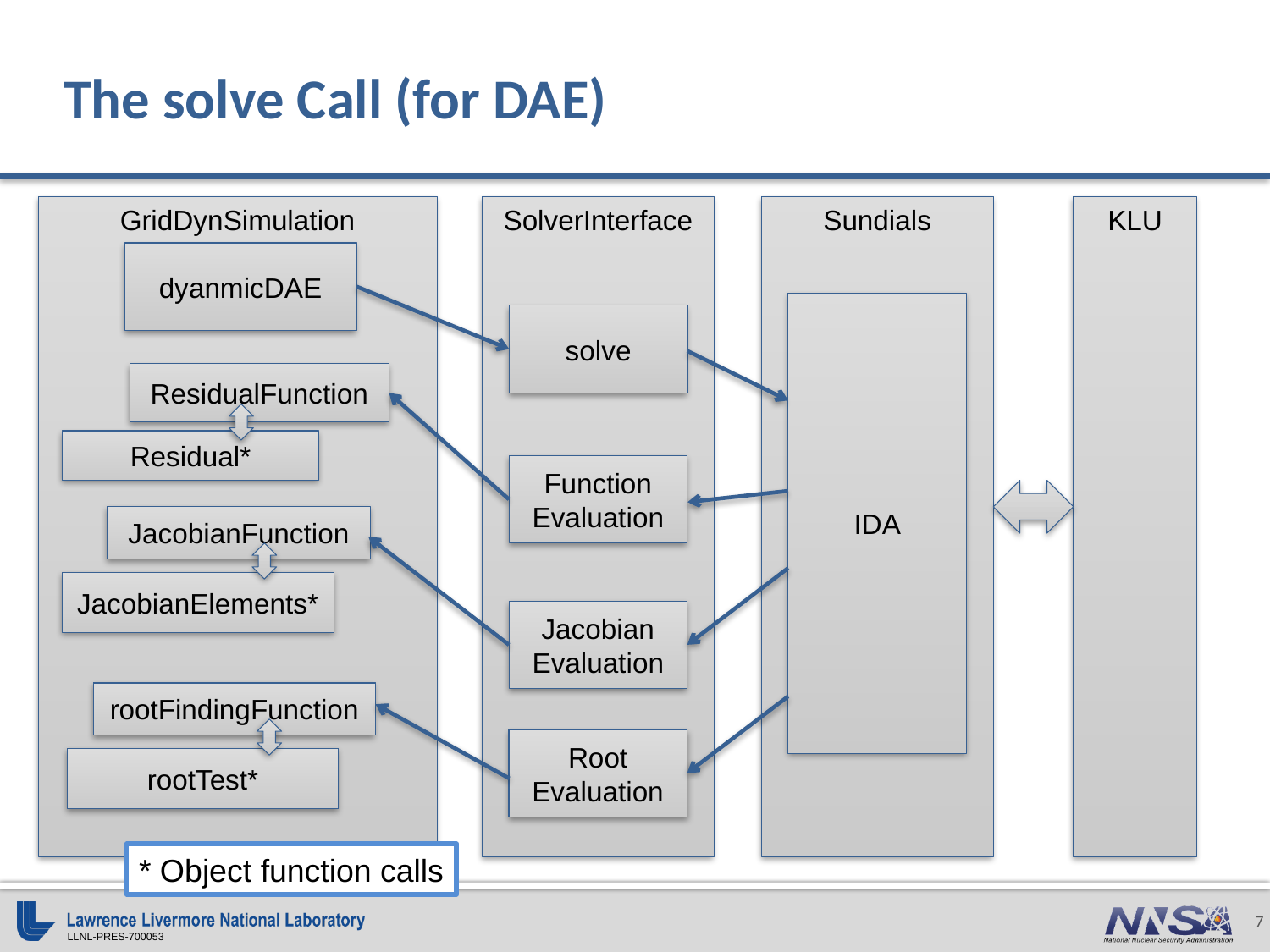

# The solve Call (for DAE)
SolverInterface
KLU
Sundials
GridDynSimulation
dyanmicDAE
IDA
solve
ResidualFunction

Residual*
Function
Evaluation

JacobianFunction

JacobianElements*
Jacobian
Evaluation
rootFindingFunction

Root
Evaluation
rootTest*
* Object function calls